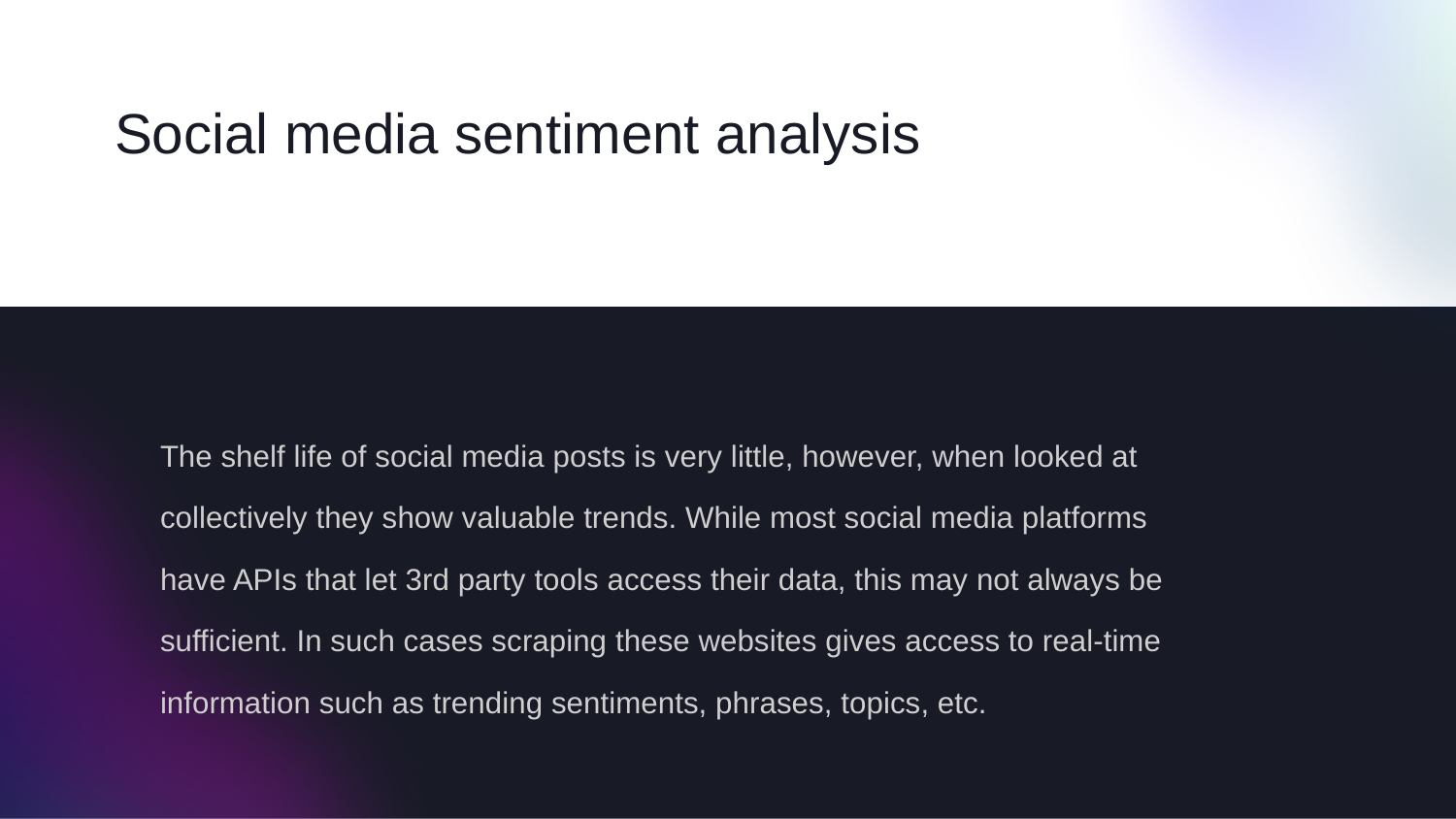

Social media sentiment analysis
The shelf life of social media posts is very little, however, when looked at collectively they show valuable trends. While most social media platforms have APIs that let 3rd party tools access their data, this may not always be sufficient. In such cases scraping these websites gives access to real-time information such as trending sentiments, phrases, topics, etc.
8